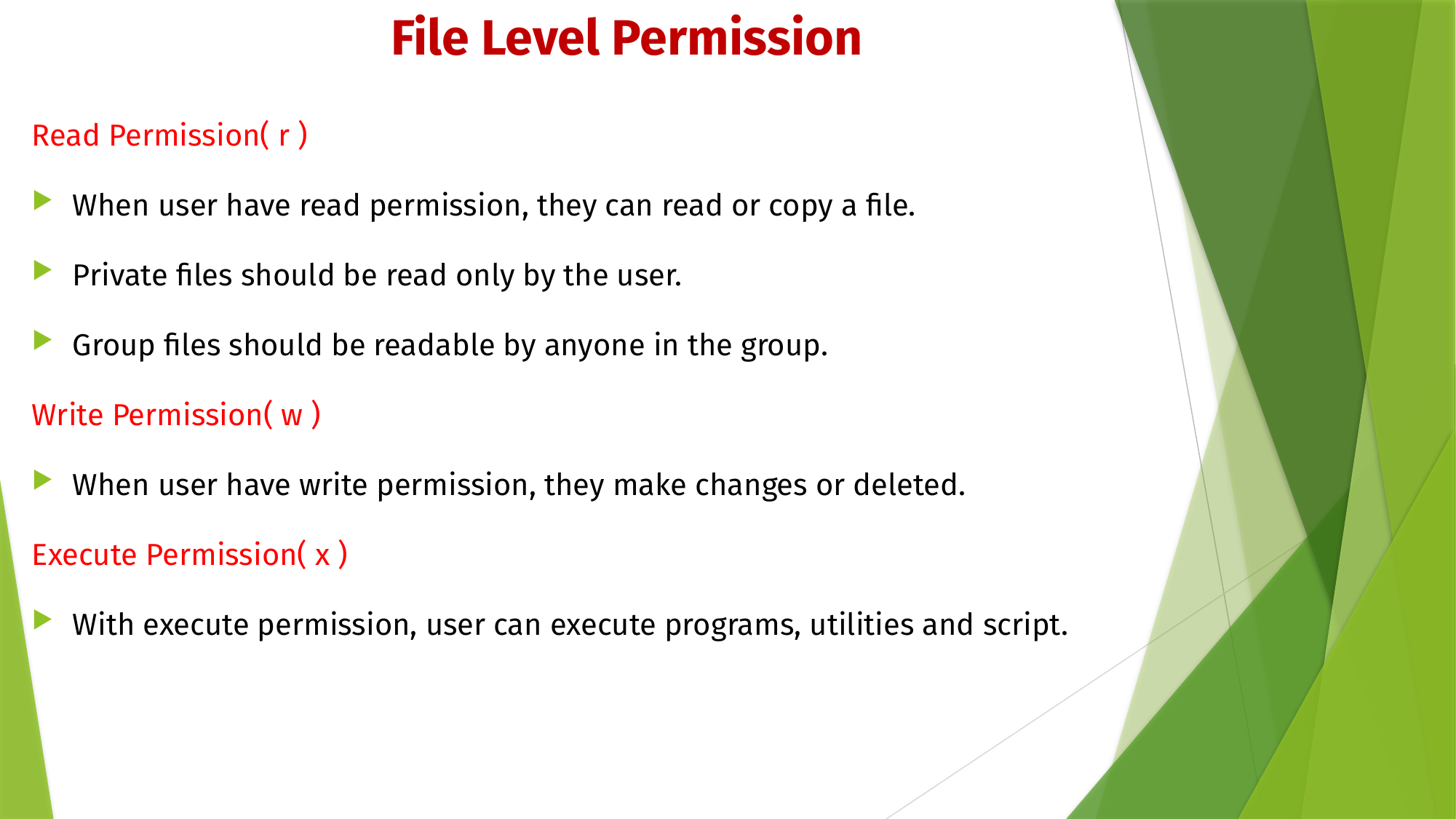

# File Level Permission
Read Permission( r )
When user have read permission, they can read or copy a file.
Private files should be read only by the user.
Group files should be readable by anyone in the group.
Write Permission( w )
When user have write permission, they make changes or deleted.
Execute Permission( x )
With execute permission, user can execute programs, utilities and script.